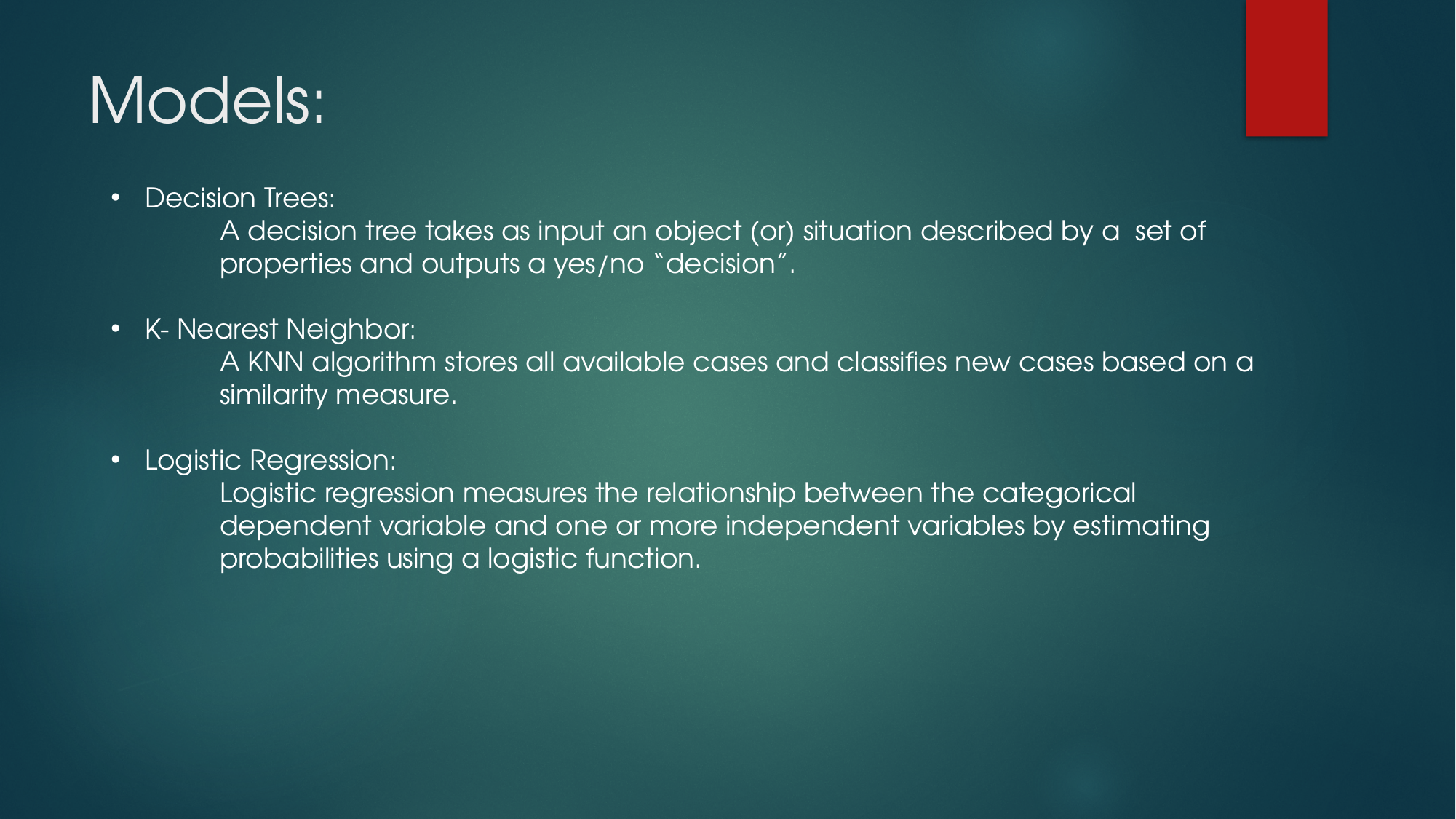

# Models:
Decision Trees:
A decision tree takes as input an object (or) situation described by a  set of properties and outputs a yes/no “decision”.

K- Nearest Neighbor:
A KNN algorithm stores all available cases and classifies new cases based on a similarity measure.

Logistic Regression:
Logistic regression measures the relationship between the categorical dependent variable and one or more independent variables by estimating probabilities using a logistic function.